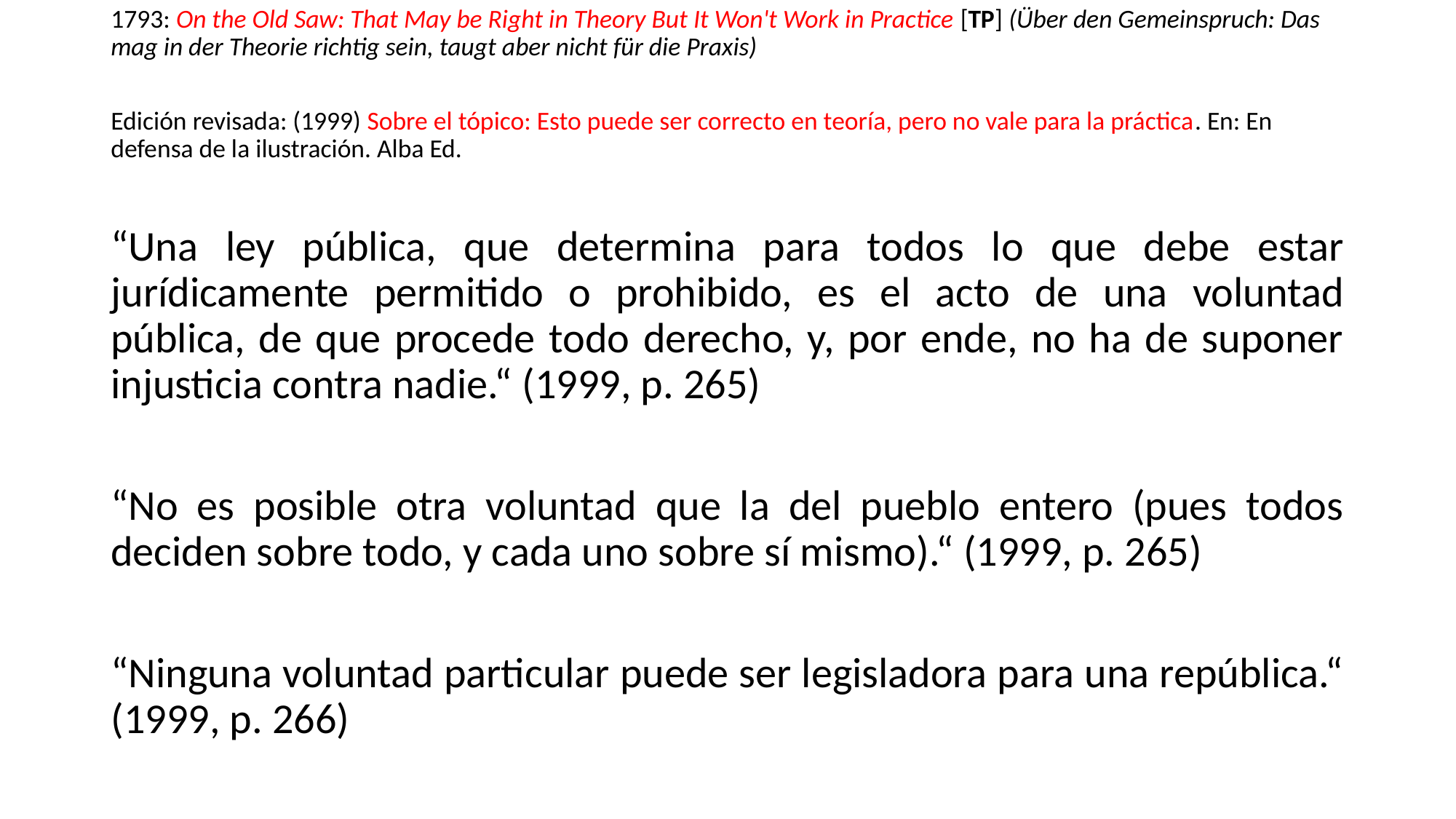

1793: On the Old Saw: That May be Right in Theory But It Won't Work in Practice [TP] (Über den Gemeinspruch: Das mag in der Theorie richtig sein, taugt aber nicht für die Praxis)

Edición revisada: (1999) Sobre el tópico: Esto puede ser correcto en teoría, pero no vale para la práctica. En: En defensa de la ilustración. Alba Ed.

“Una ley pública, que determina para todos lo que debe estar jurídicamente permitido o prohibido, es el acto de una voluntad pública, de que procede todo derecho, y, por ende, no ha de suponer injusticia contra nadie.“ (1999, p. 265)

“No es posible otra voluntad que la del pueblo entero (pues todos deciden sobre todo, y cada uno sobre sí mismo).“ (1999, p. 265)

“Ninguna voluntad particular puede ser legisladora para una república.“ (1999, p. 266)